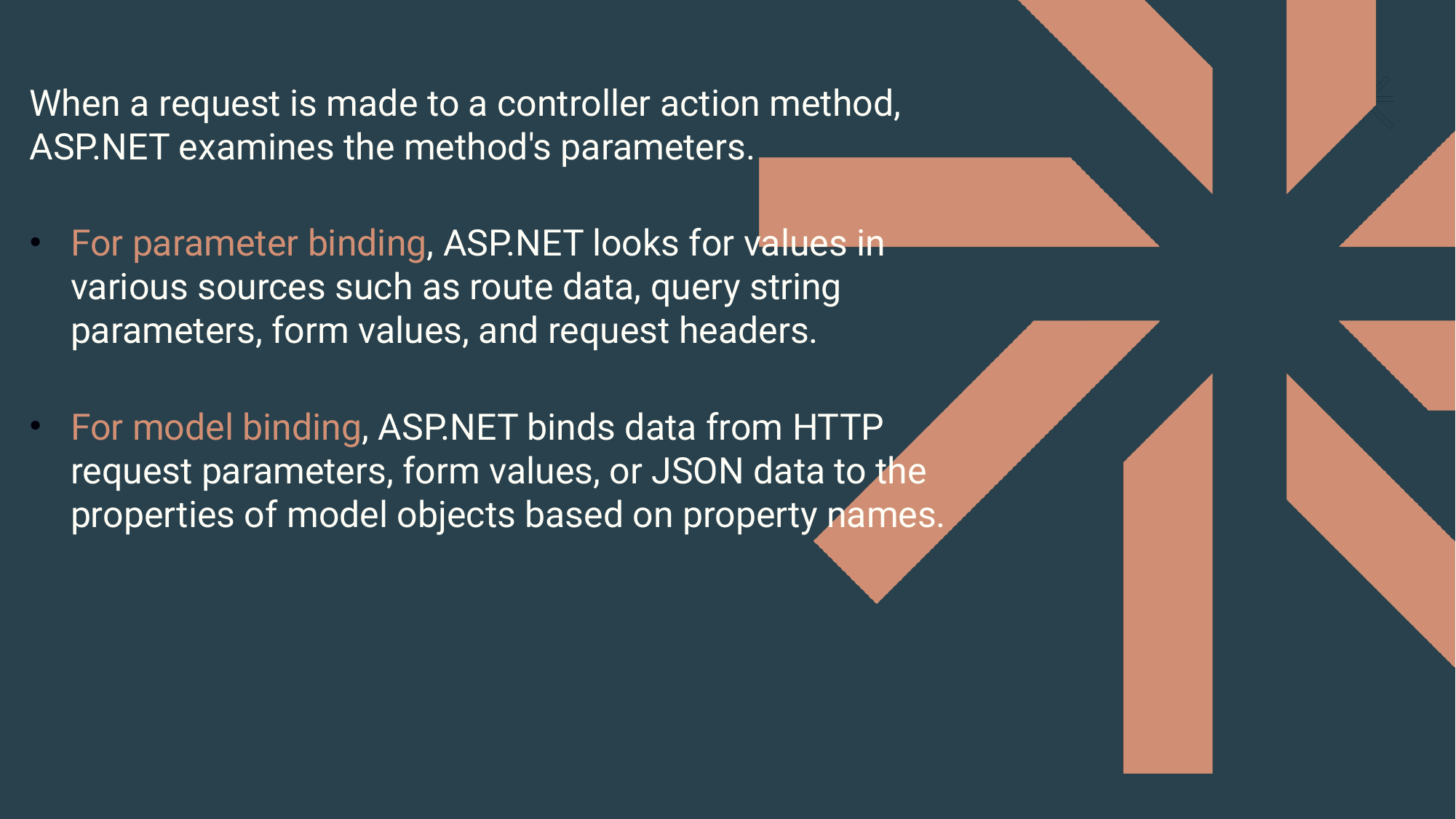

When a request is made to a controller action method, ASP.NET examines the method's parameters.
For parameter binding, ASP.NET looks for values in various sources such as route data, query string parameters, form values, and request headers.
For model binding, ASP.NET binds data from HTTP request parameters, form values, or JSON data to the properties of model objects based on property names.